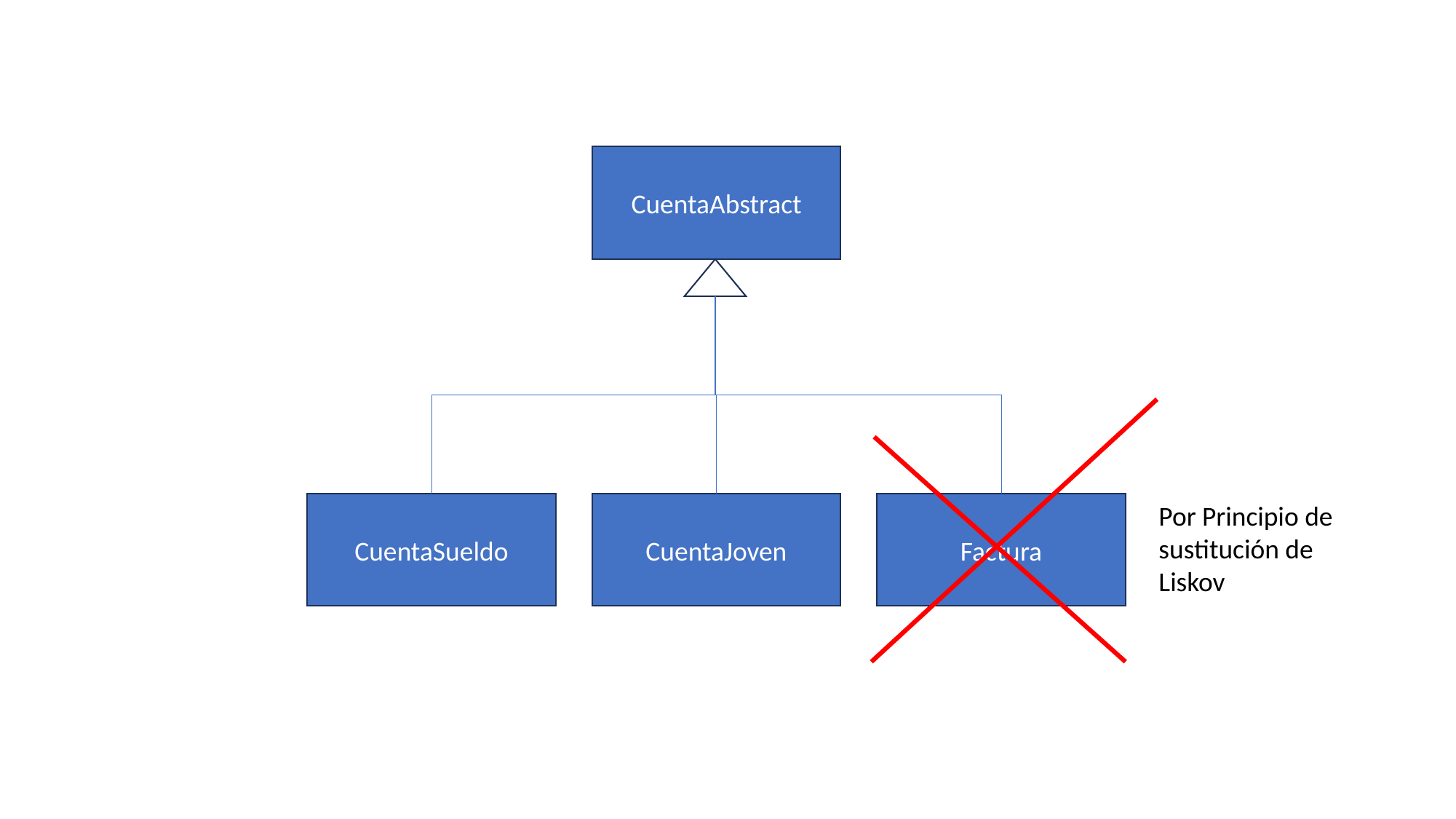

CuentaAbstract

Por Principio de sustitución de Liskov
Factura
CuentaSueldo
CuentaJoven